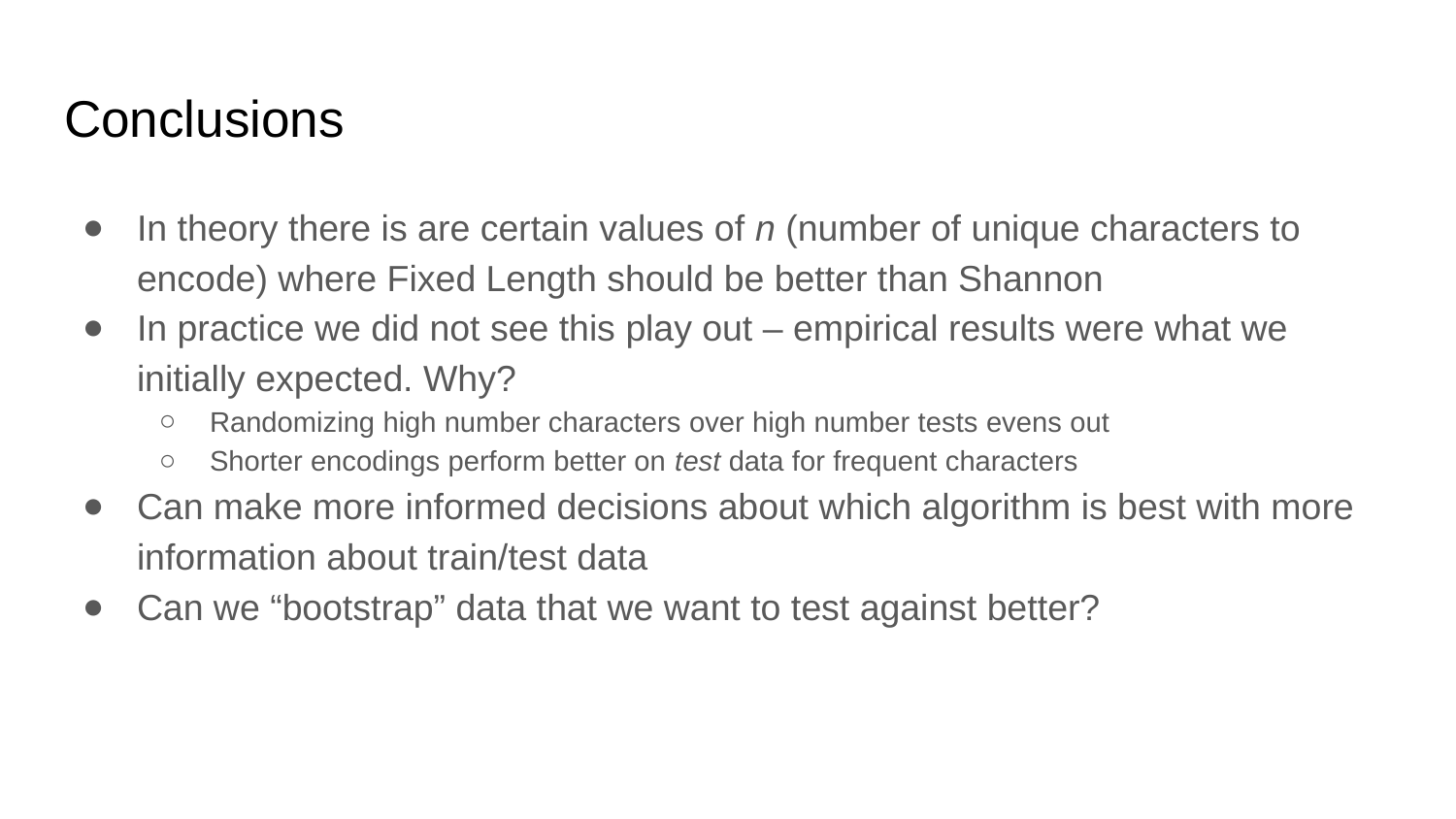

# Conclusions
In theory there is are certain values of n (number of unique characters to encode) where Fixed Length should be better than Shannon
In practice we did not see this play out – empirical results were what we initially expected. Why?
Randomizing high number characters over high number tests evens out
Shorter encodings perform better on test data for frequent characters
Can make more informed decisions about which algorithm is best with more information about train/test data
Can we “bootstrap” data that we want to test against better?